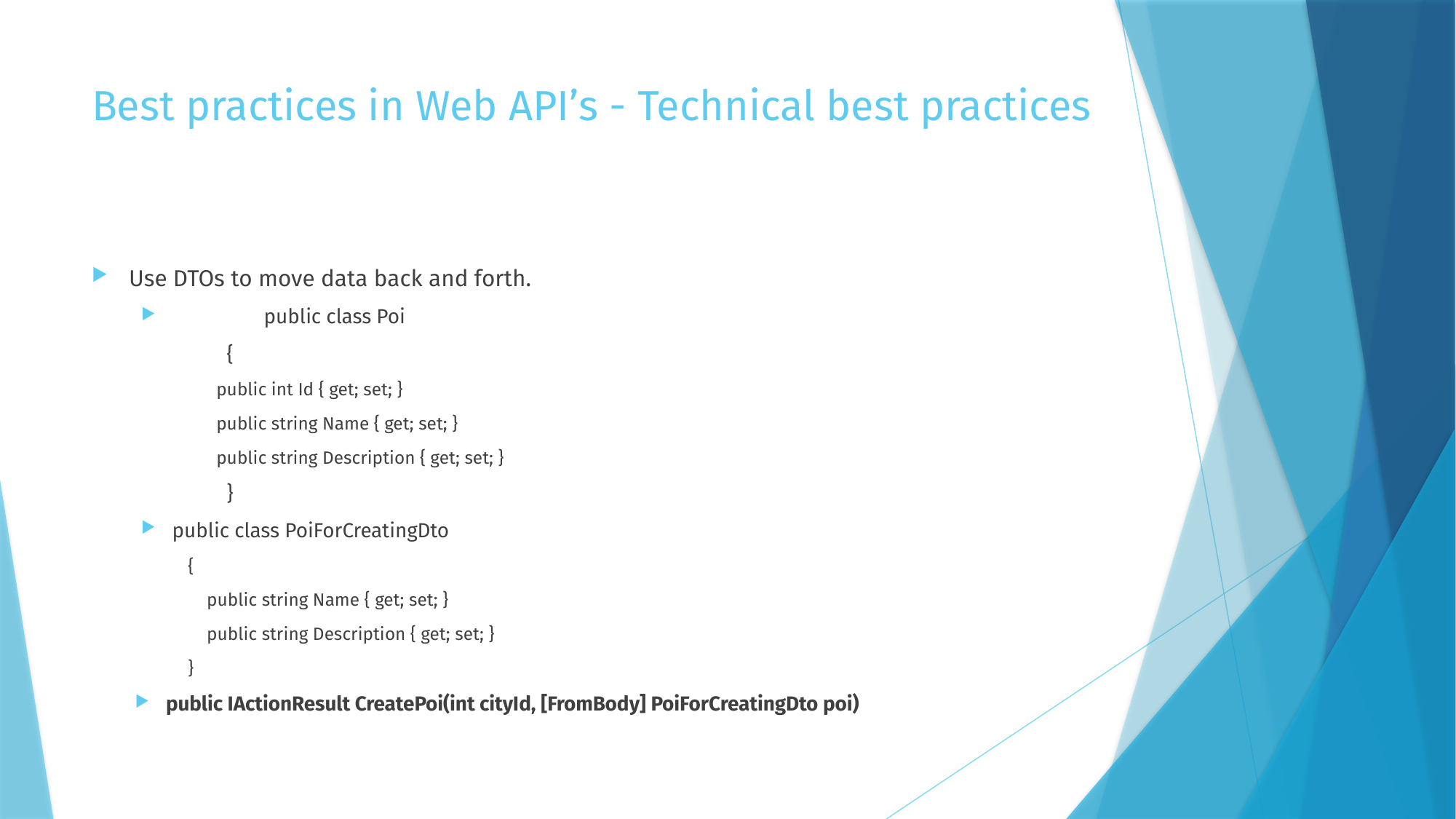

# Best practices in Web API’s - Technical best practices
Use DTOs to move data back and forth.
	public class Poi
    	{
        public int Id { get; set; }
        public string Name { get; set; }
        public string Description { get; set; }
   	}
public class PoiForCreatingDto
  {
	      public string Name { get; set; }
	      public string Description { get; set; }
  }
public IActionResult CreatePoi(int cityId, [FromBody] PoiForCreatingDto poi)